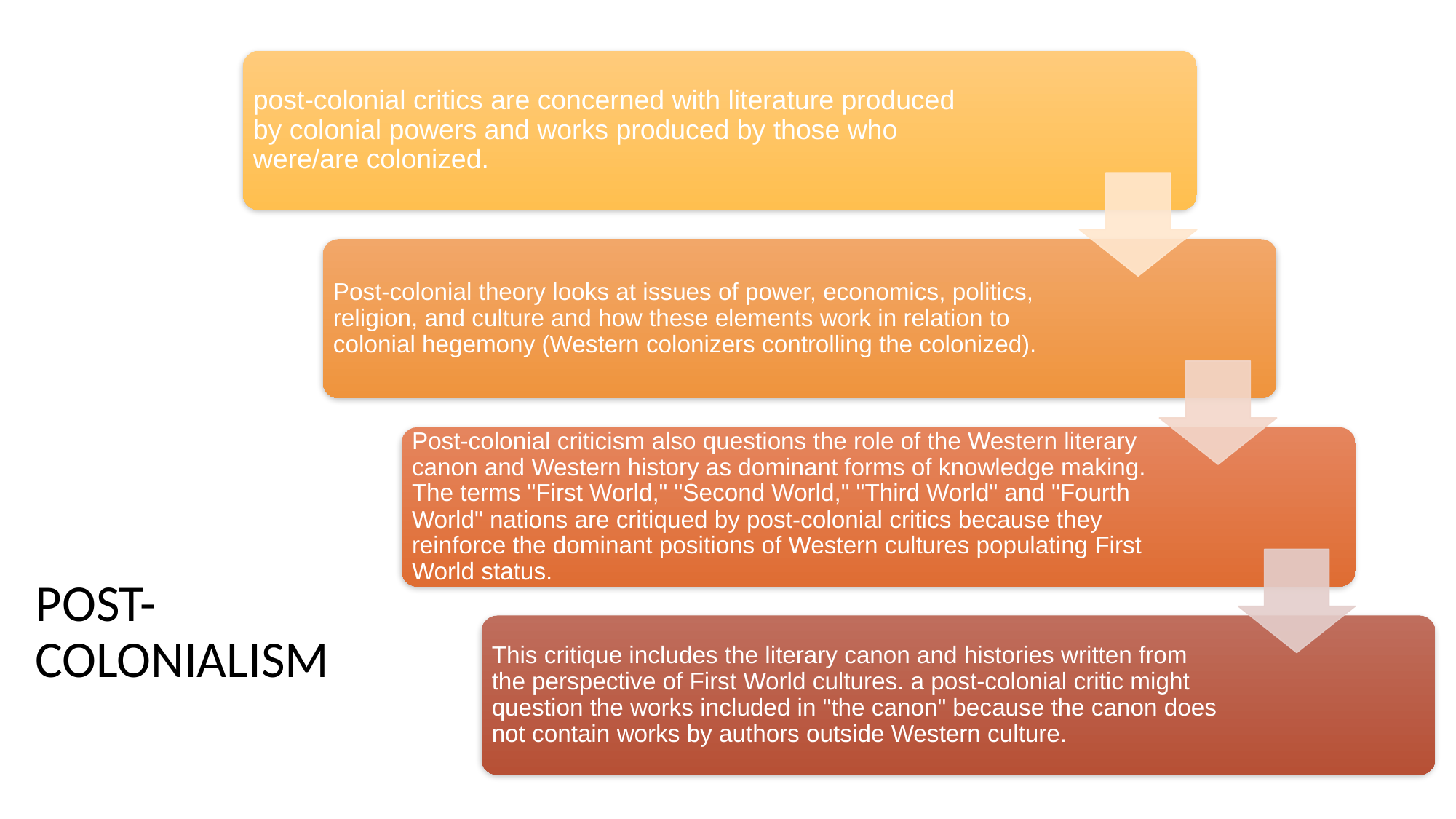

post-colonial critics are concerned with literature produced by colonial powers and works produced by those who were/are colonized.

Post-colonial theory looks at issues of power, economics, politics, religion, and culture and how these elements work in relation to colonial hegemony (Western colonizers controlling the colonized).

Post-colonial criticism also questions the role of the Western literary canon and Western history as dominant forms of knowledge making. The terms "First World," "Second World," "Third World" and "Fourth World" nations are critiqued by post-colonial critics because they reinforce the dominant positions of Western cultures populating First World status.

This critique includes the literary canon and histories written from the perspective of First World cultures. a post-colonial critic might question the works included in "the canon" because the canon does not contain works by authors outside Western culture.
# POST-COLONIALISM